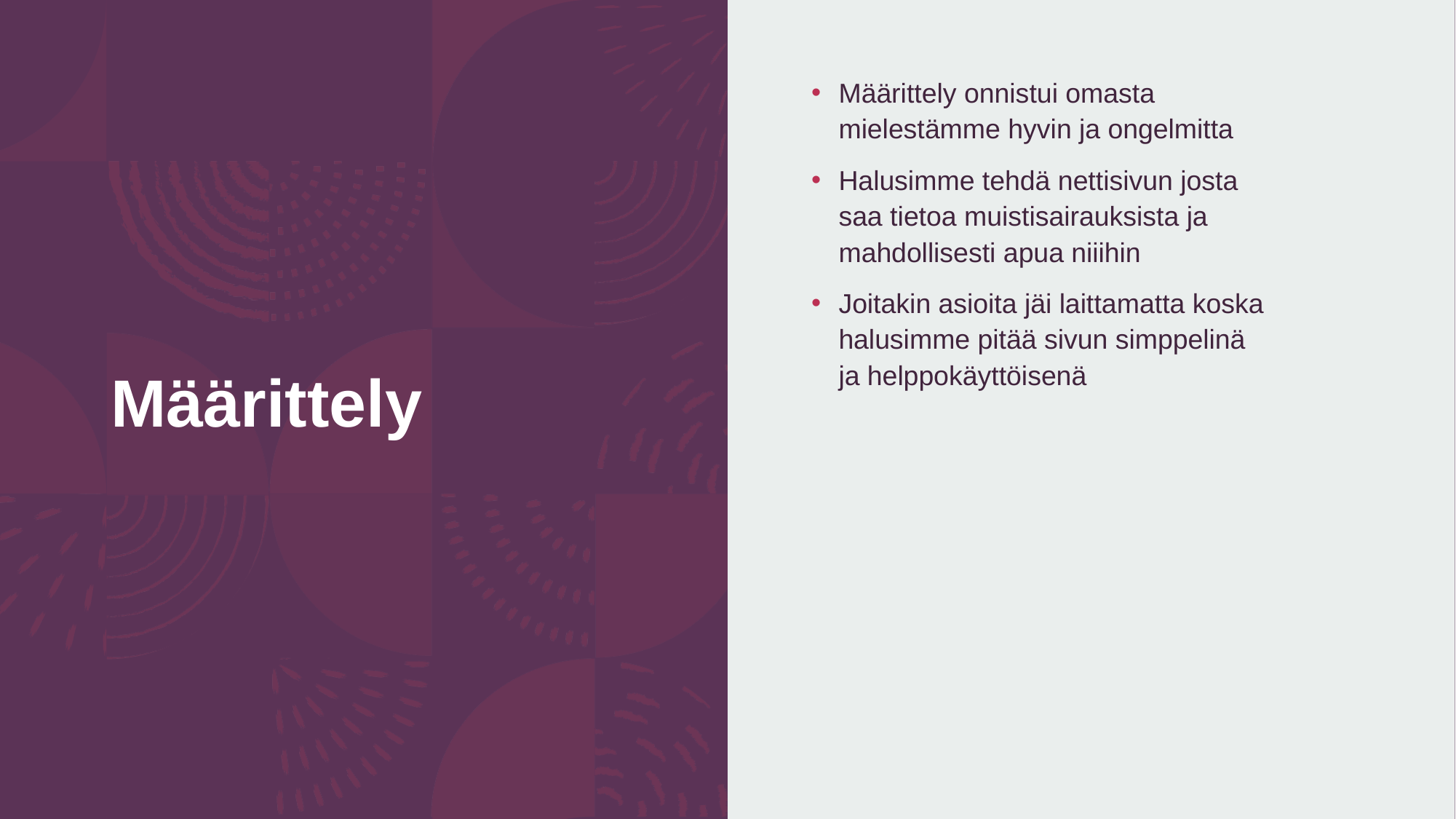

# Määrittely
Määrittely onnistui omasta mielestämme hyvin ja ongelmitta
Halusimme tehdä nettisivun josta saa tietoa muistisairauksista ja mahdollisesti apua niiihin
Joitakin asioita jäi laittamatta koska halusimme pitää sivun simppelinä ja helppokäyttöisenä